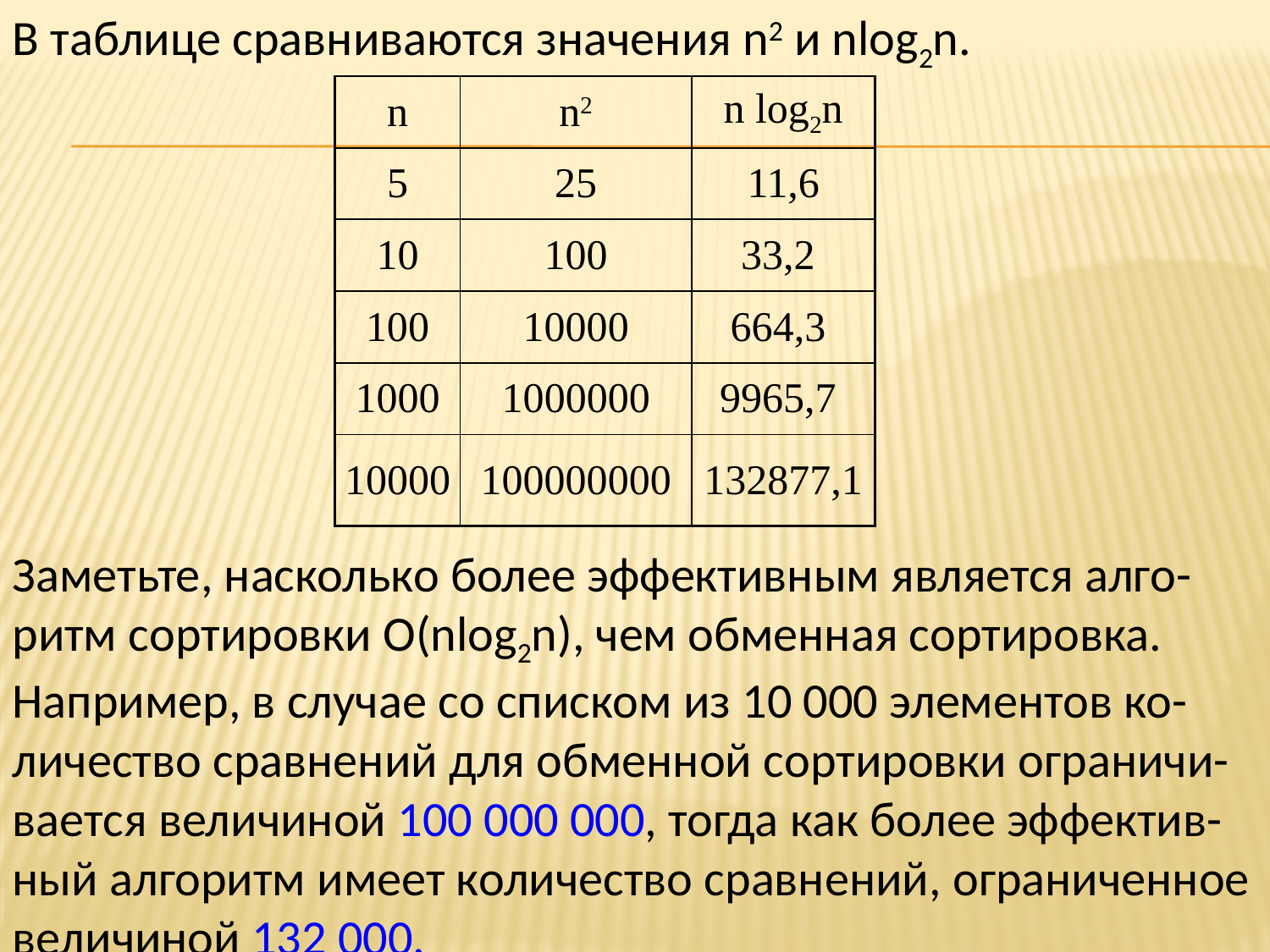

В таблице сравниваются значения n2 и nlog2n.
| n | n2 | n log2n |
| --- | --- | --- |
| 5 | 25 | 11,6 |
| 10 | 100 | 33,2 |
| 100 | 10000 | 664,3 |
| 1000 | 1000000 | 9965,7 |
| 10000 | 100000000 | 132877,1 |
Заметьте, насколько более эффективным является алго-ритм сортировки О(nlog2n), чем обменная сортировка. Например, в случае со списком из 10 000 элементов ко-личество сравнений для обменной сортировки ограничи-вается величиной 100 000 000, тогда как более эффектив-ный алгоритм имеет количество сравнений, ограниченное величиной 132 000.